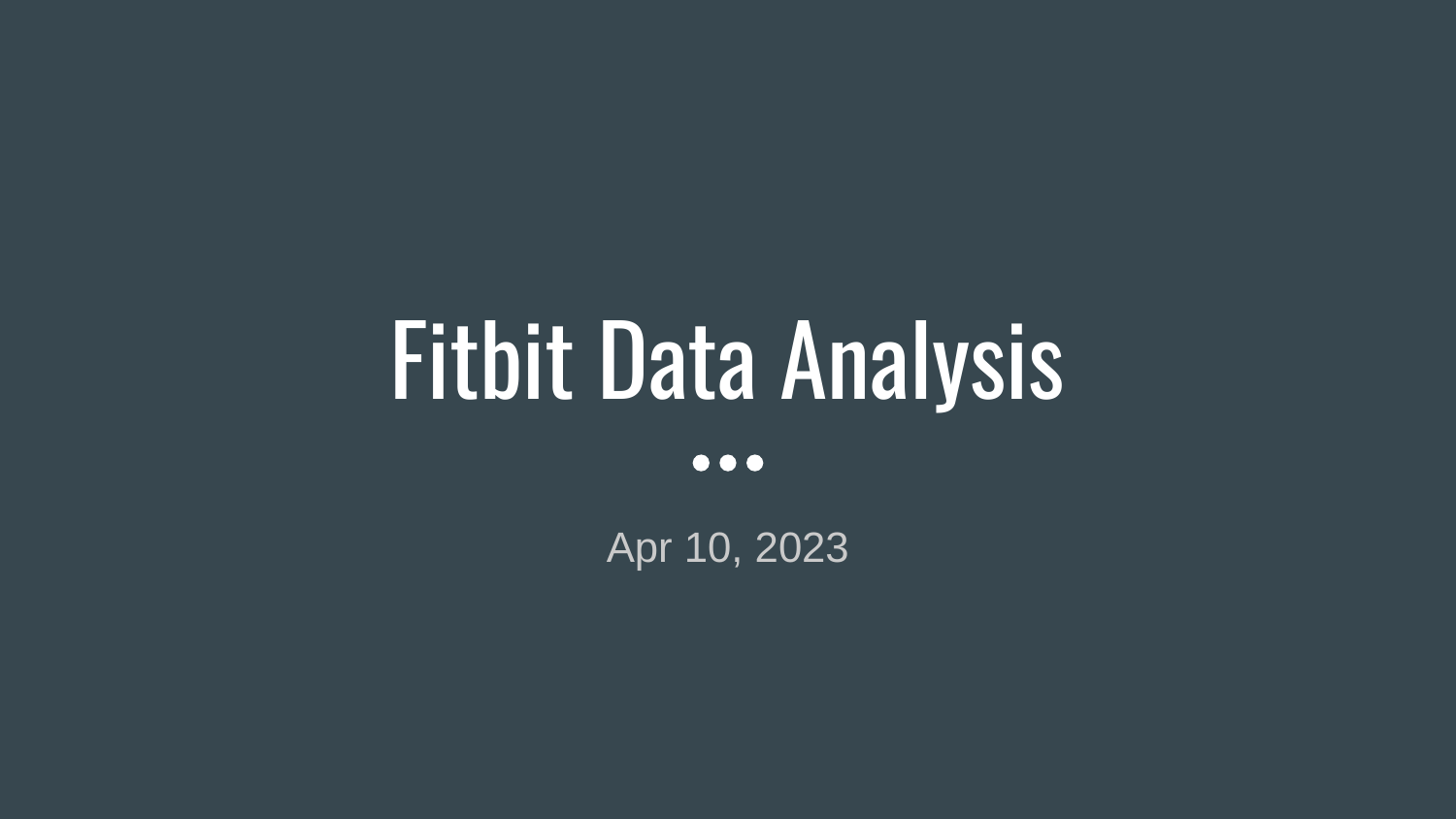

# Fitbit Data Analysis
Apr 10, 2023